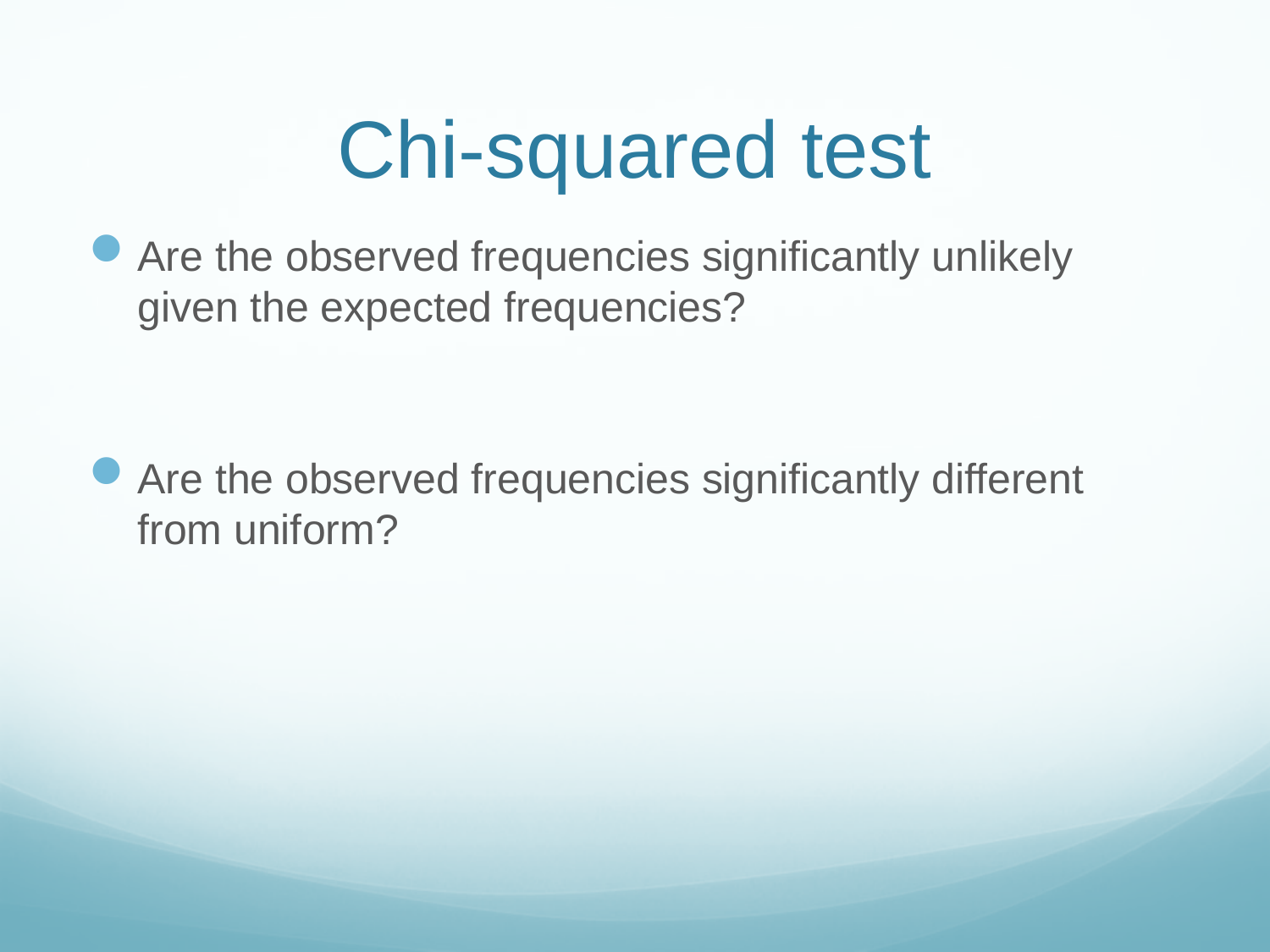

# Chi-squared test
Are the observed frequencies significantly unlikely given the expected frequencies?

Are the observed frequencies significantly different from uniform?